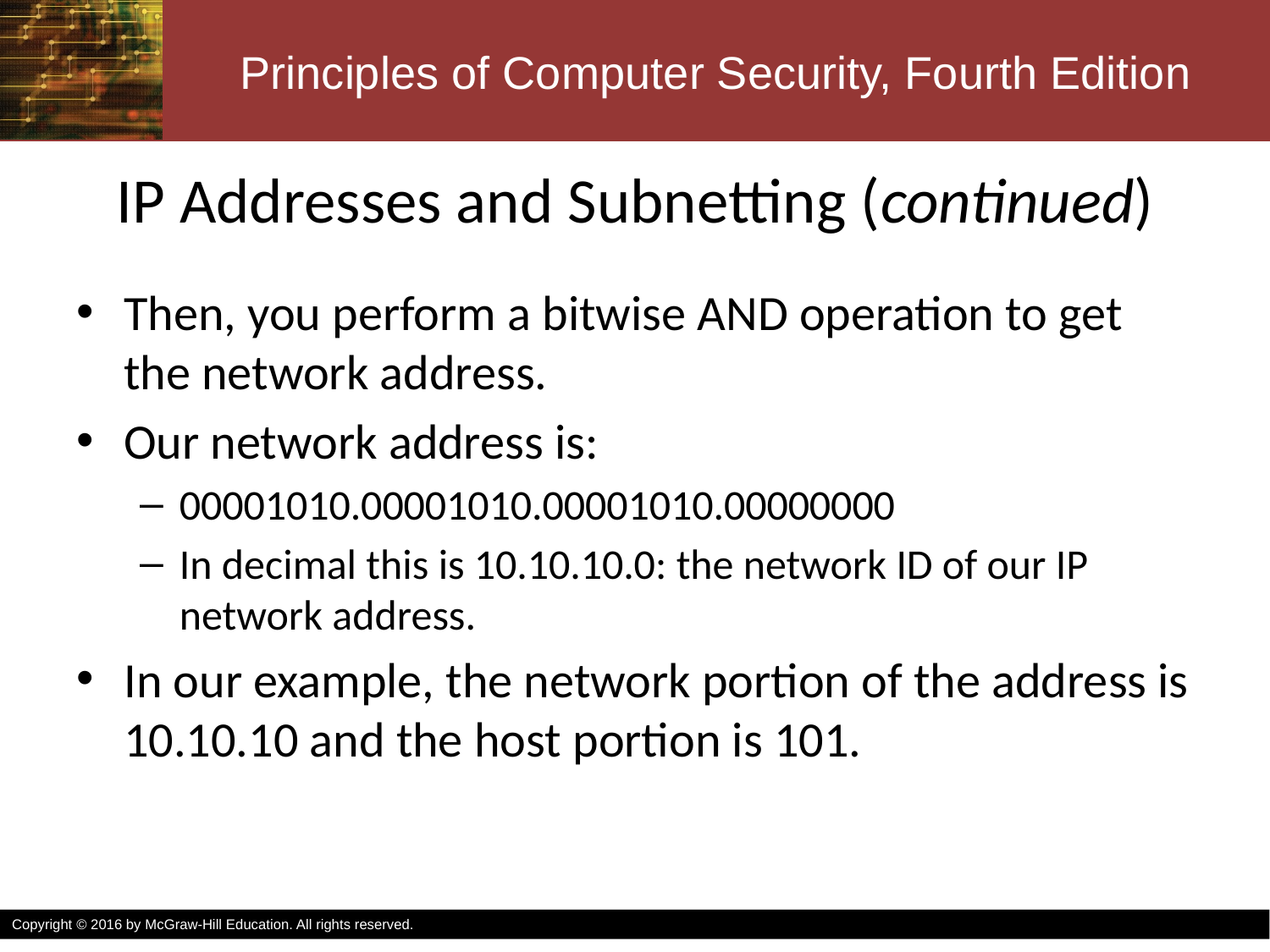

# IP Addresses and Subnetting (continued)
Then, you perform a bitwise AND operation to get the network address.
Our network address is:
00001010.00001010.00001010.00000000
In decimal this is 10.10.10.0: the network ID of our IP network address.
In our example, the network portion of the address is 10.10.10 and the host portion is 101.